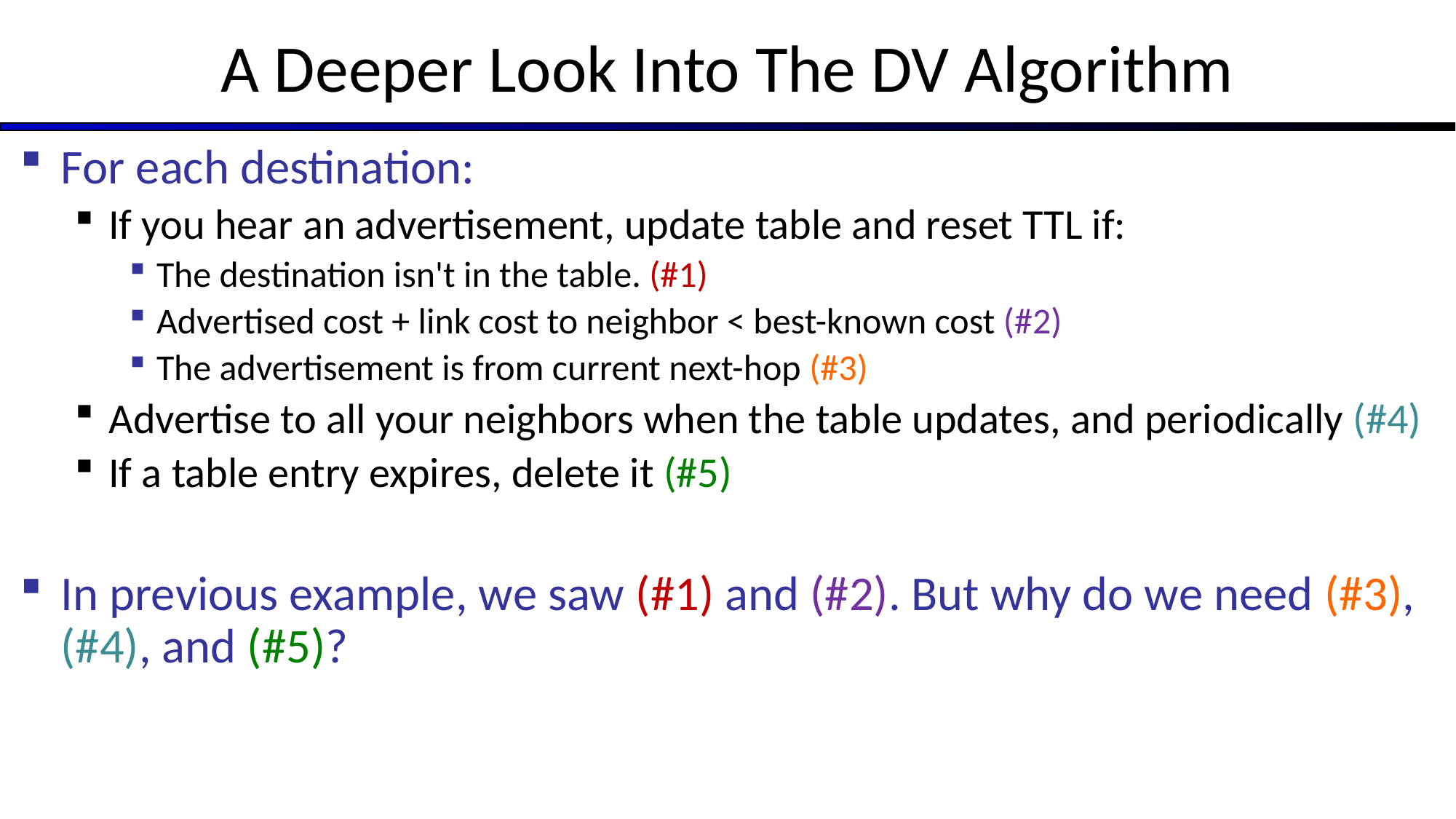

# A Deeper Look Into The DV Algorithm
For each destination:
If you hear an advertisement, update table and reset TTL if:
The destination isn't in the table. (#1)
Advertised cost + link cost to neighbor < best-known cost (#2)
The advertisement is from current next-hop (#3)
Advertise to all your neighbors when the table updates, and periodically (#4)
If a table entry expires, delete it (#5)

In previous example, we saw (#1) and (#2). But why do we need (#3), (#4), and (#5)?